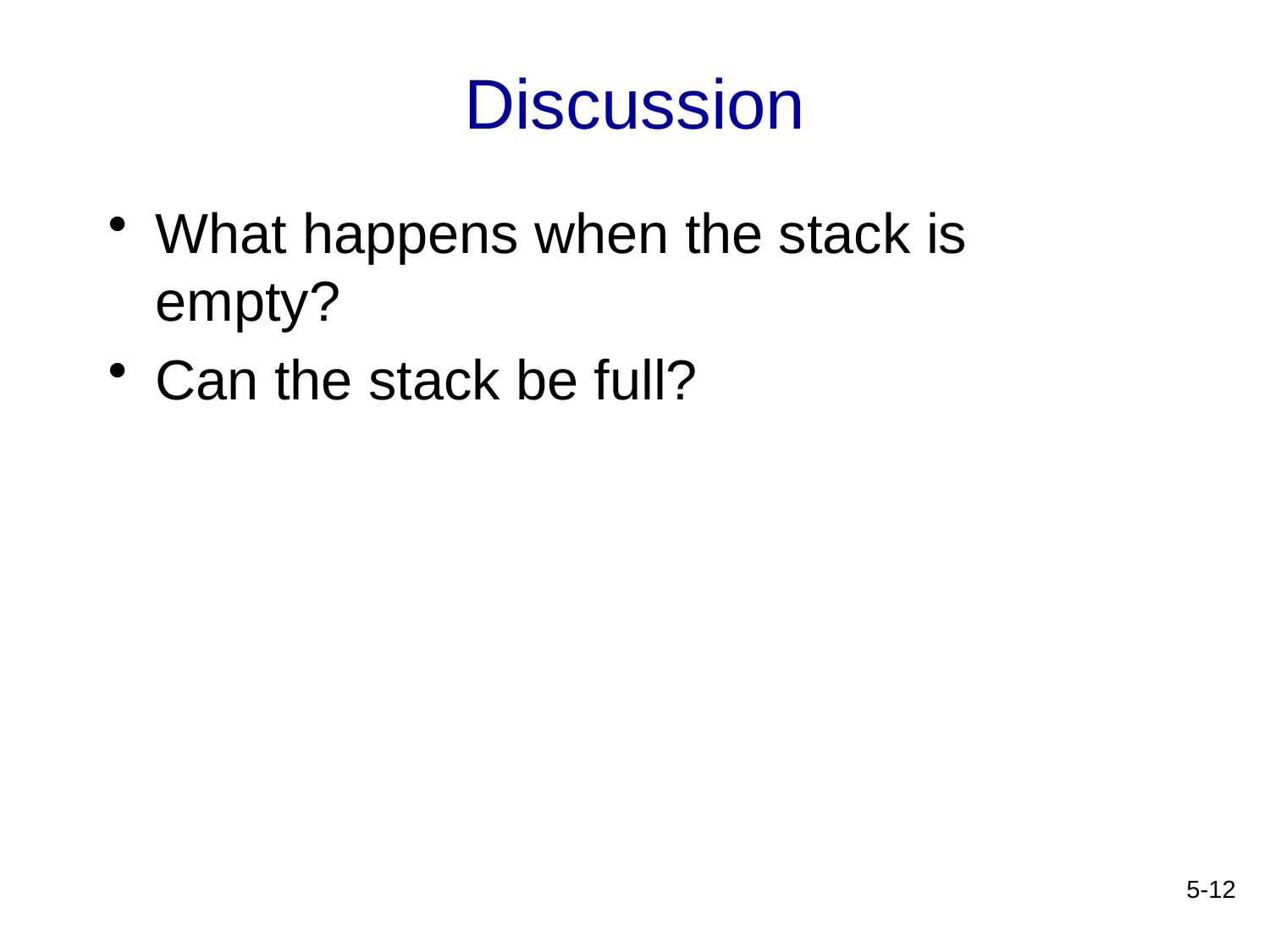

# Discussion
What happens when the stack is empty?
Can the stack be full?

5-12